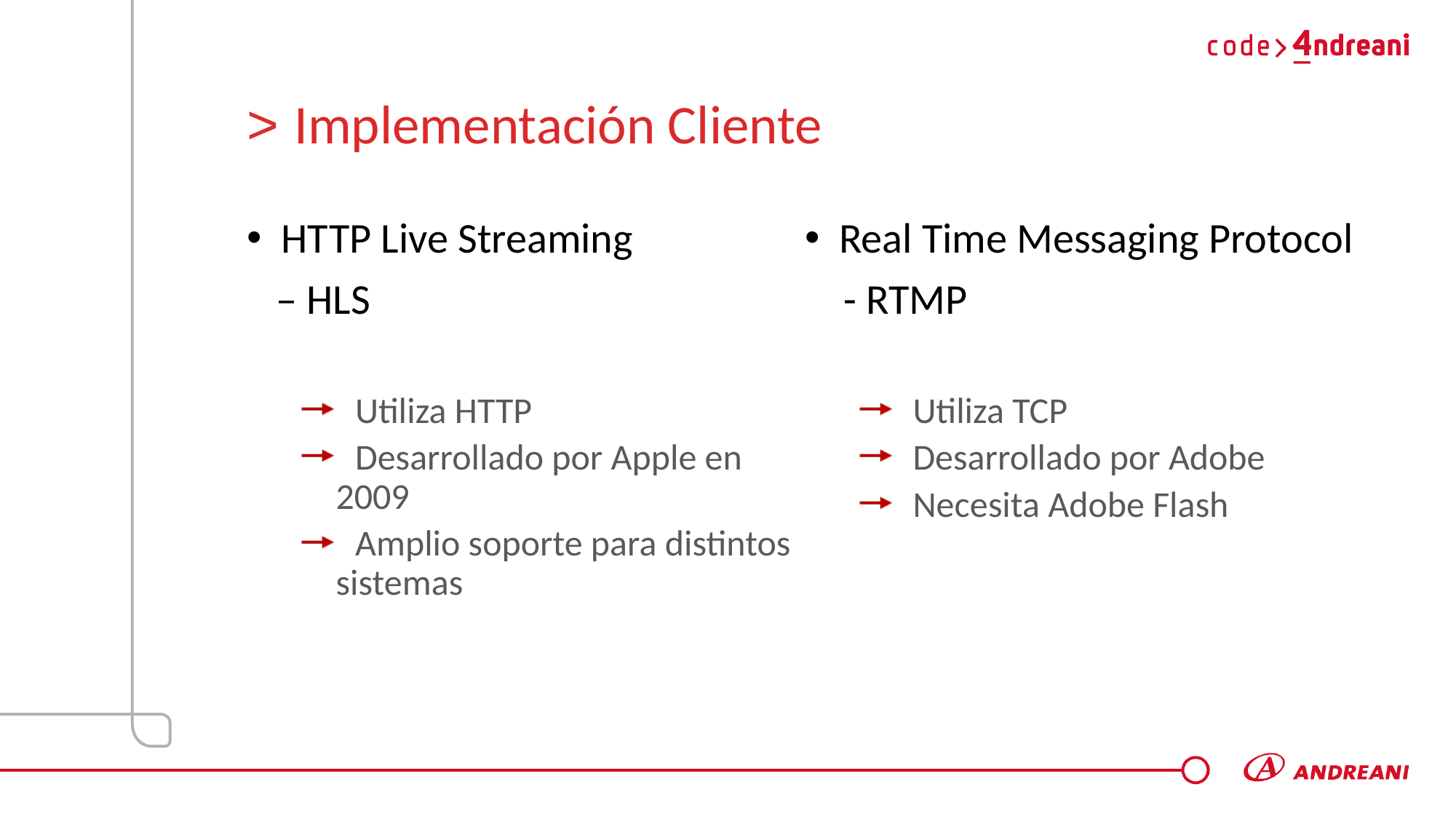

# > Implementación Cliente
HTTP Live Streaming
   – HLS

 Utiliza HTTP
 Desarrollado por Apple en 2009
 Amplio soporte para distintos sistemas

Real Time Messaging Protocol
    - RTMP

 Utiliza TCP
 Desarrollado por Adobe
 Necesita Adobe Flash